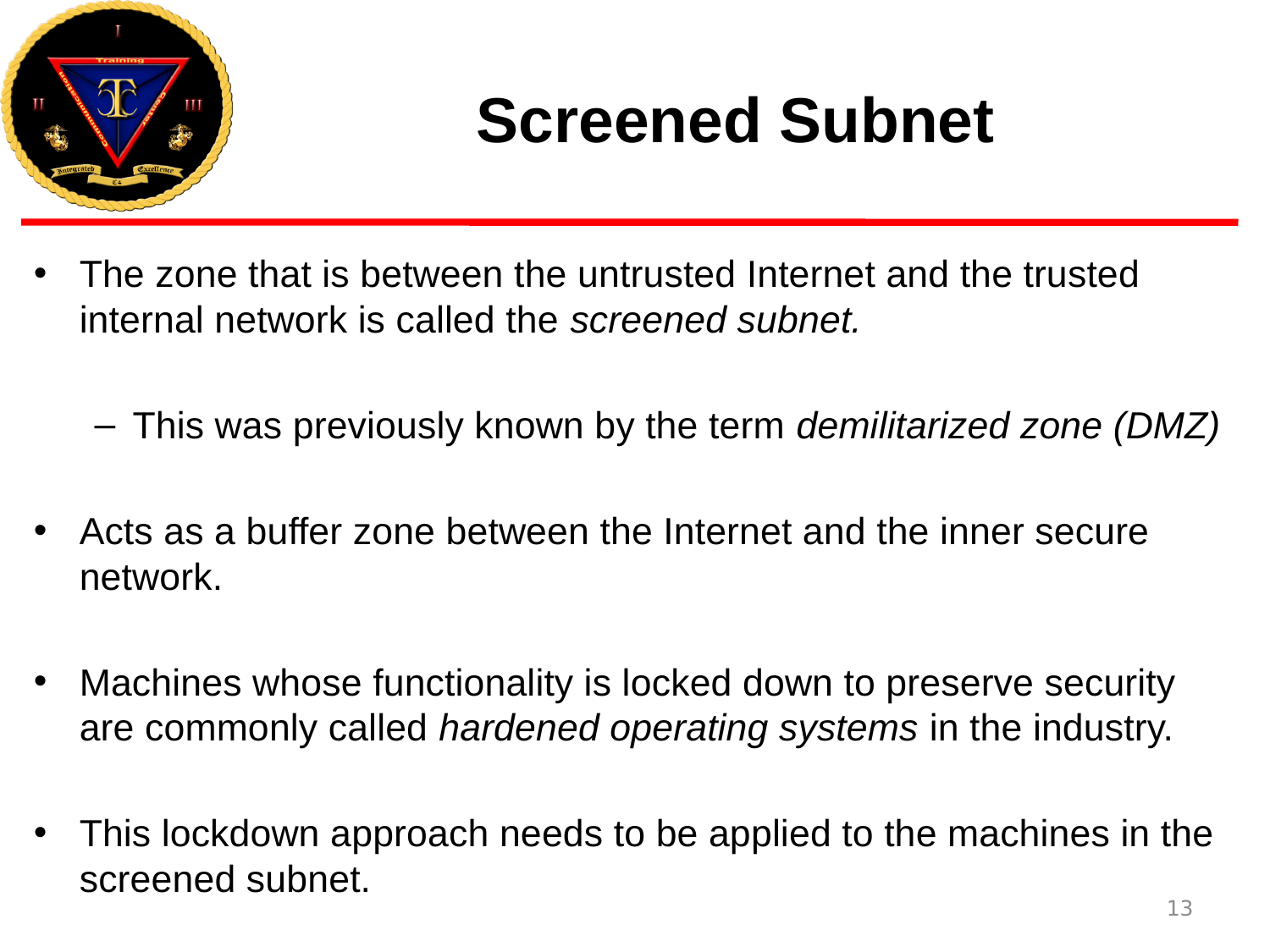

# Screened Subnet
The zone that is between the untrusted Internet and the trusted internal network is called the screened subnet.

This was previously known by the term demilitarized zone (DMZ)

Acts as a buffer zone between the Internet and the inner secure network.

Machines whose functionality is locked down to preserve security are commonly called hardened operating systems in the industry.

This lockdown approach needs to be applied to the machines in the screened subnet.
13